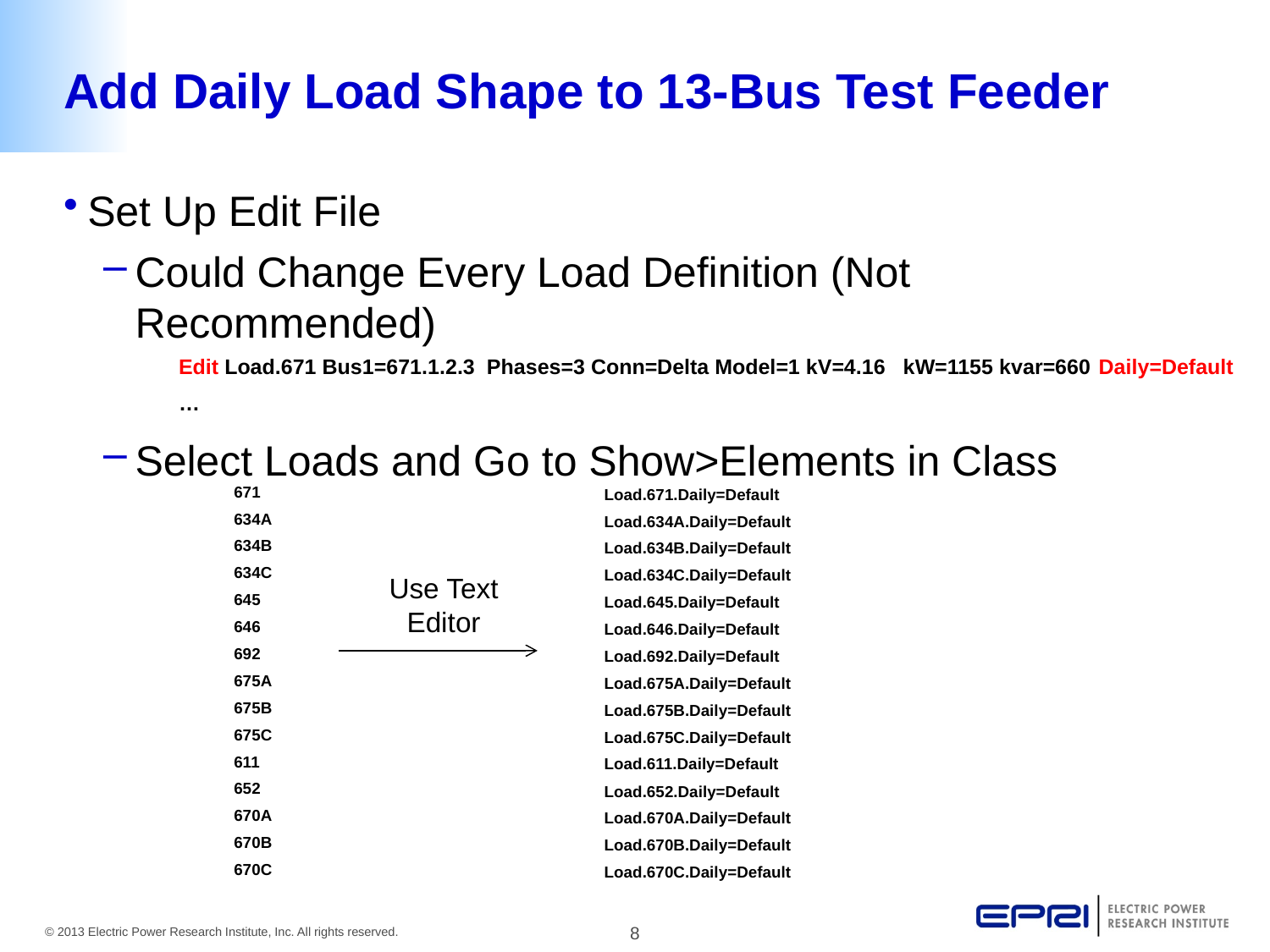

# Add Daily Load Shape to 13-Bus Test Feeder
Set Up Edit File
Could Change Every Load Definition (Not Recommended)

Select Loads and Go to Show>Elements in Class

Edit Load.671 Bus1=671.1.2.3  Phases=3 Conn=Delta Model=1 kV=4.16   kW=1155 kvar=660 Daily=Default
…
671
634A
634B
634C
645
646
692
675A
675B
675C
611
652
670A
670B
670C
Load.671.Daily=Default
Load.634A.Daily=Default
Load.634B.Daily=Default
Load.634C.Daily=Default
Load.645.Daily=Default
Load.646.Daily=Default
Load.692.Daily=Default
Load.675A.Daily=Default
Load.675B.Daily=Default
Load.675C.Daily=Default
Load.611.Daily=Default
Load.652.Daily=Default
Load.670A.Daily=Default
Load.670B.Daily=Default
Load.670C.Daily=Default
Use Text Editor